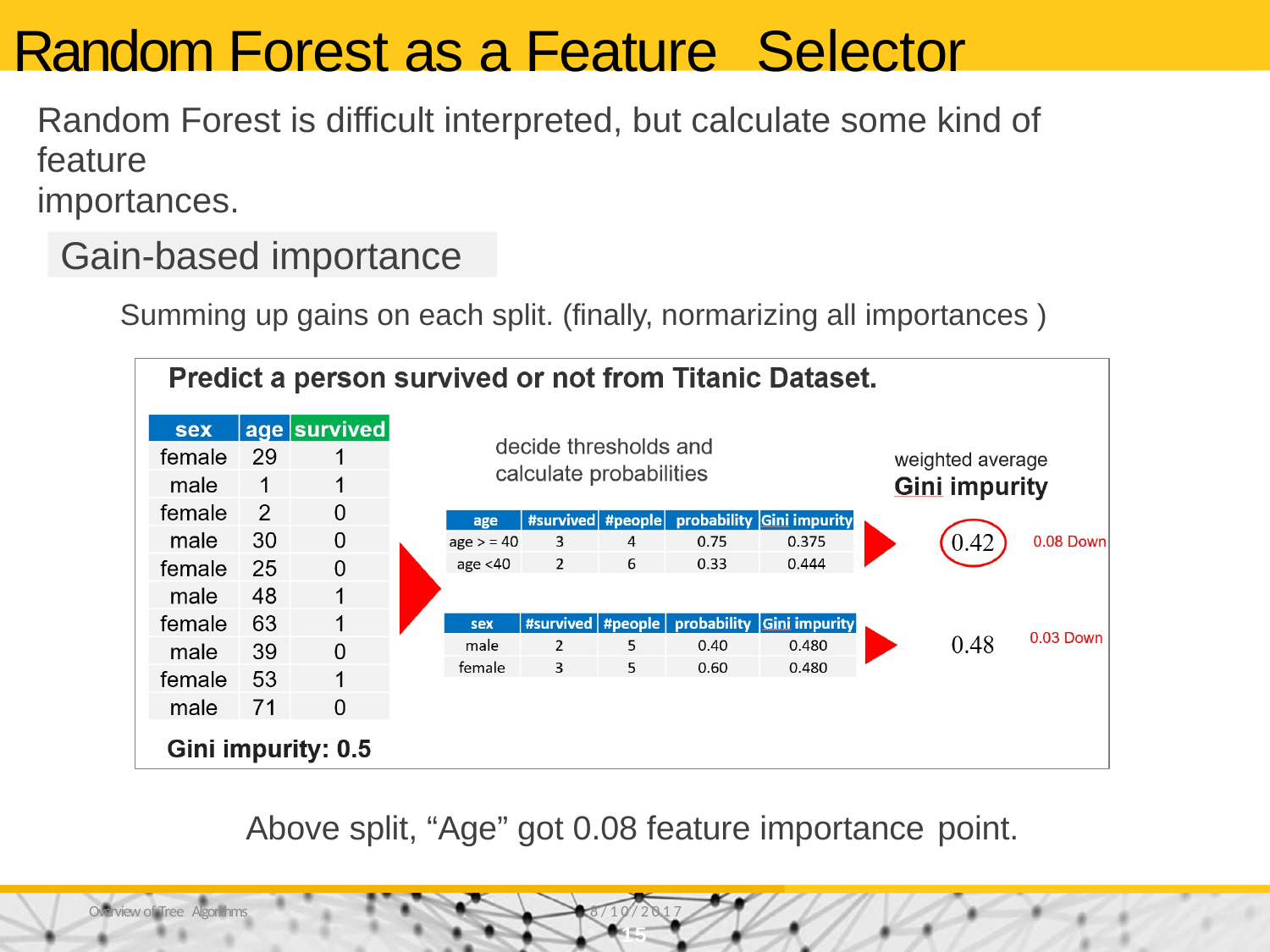

# Random Forest as a Feature  Selector
Random Forest is difficult interpreted, but calculate some kind of feature
importances.
Gain-based importance
Summing up gains on each split. (finally, normarizing all importances )

Above split, “Age” got 0.08 feature importance point.
Overview of Tree Algorithms
8/10/2017
15